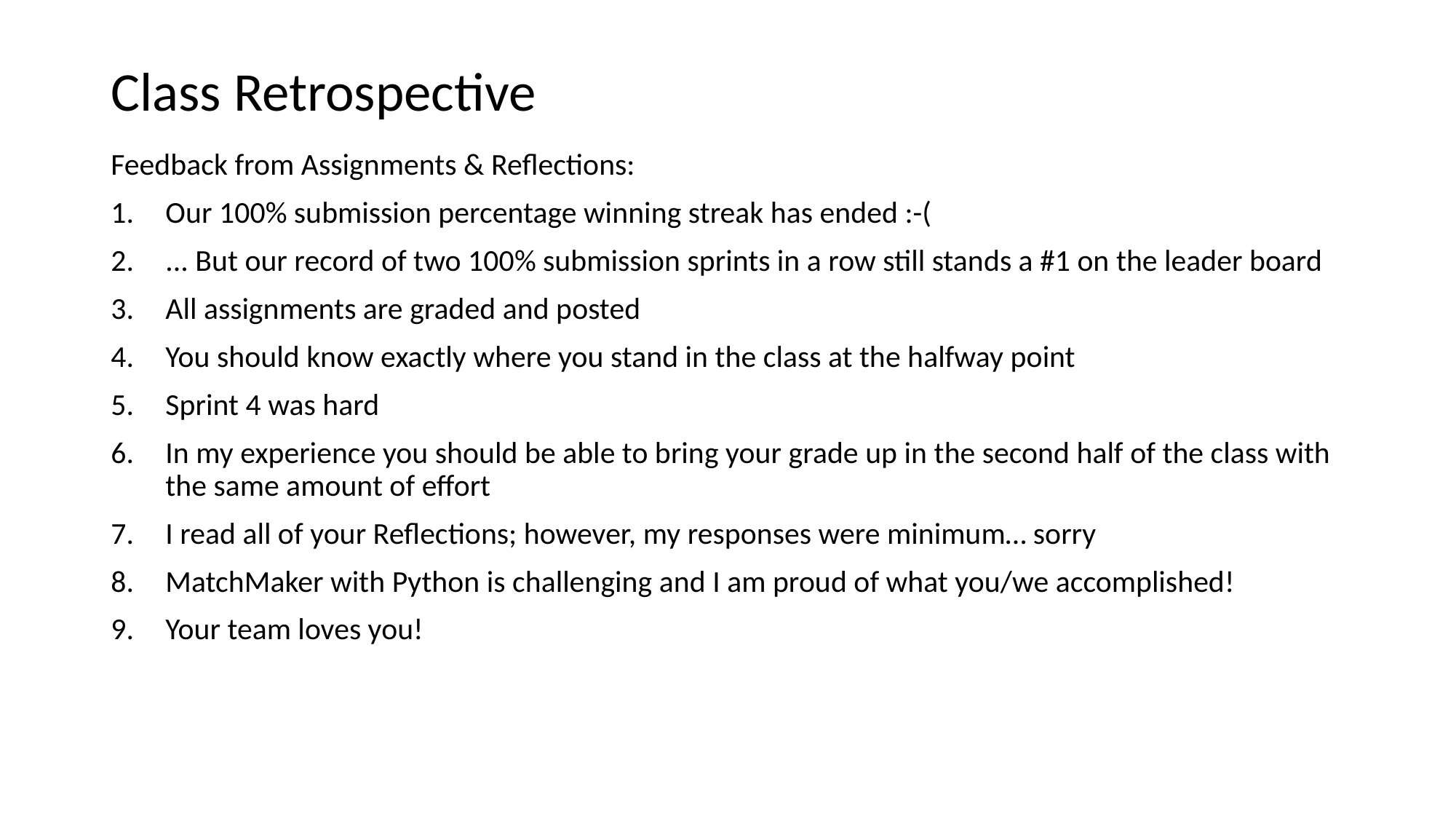

# Class Retrospective
Feedback from Assignments & Reflections:
Our 100% submission percentage winning streak has ended :-(
... But our record of two 100% submission sprints in a row still stands a #1 on the leader board
All assignments are graded and posted
You should know exactly where you stand in the class at the halfway point
Sprint 4 was hard
In my experience you should be able to bring your grade up in the second half of the class with the same amount of effort
I read all of your Reflections; however, my responses were minimum… sorry
MatchMaker with Python is challenging and I am proud of what you/we accomplished!
Your team loves you!